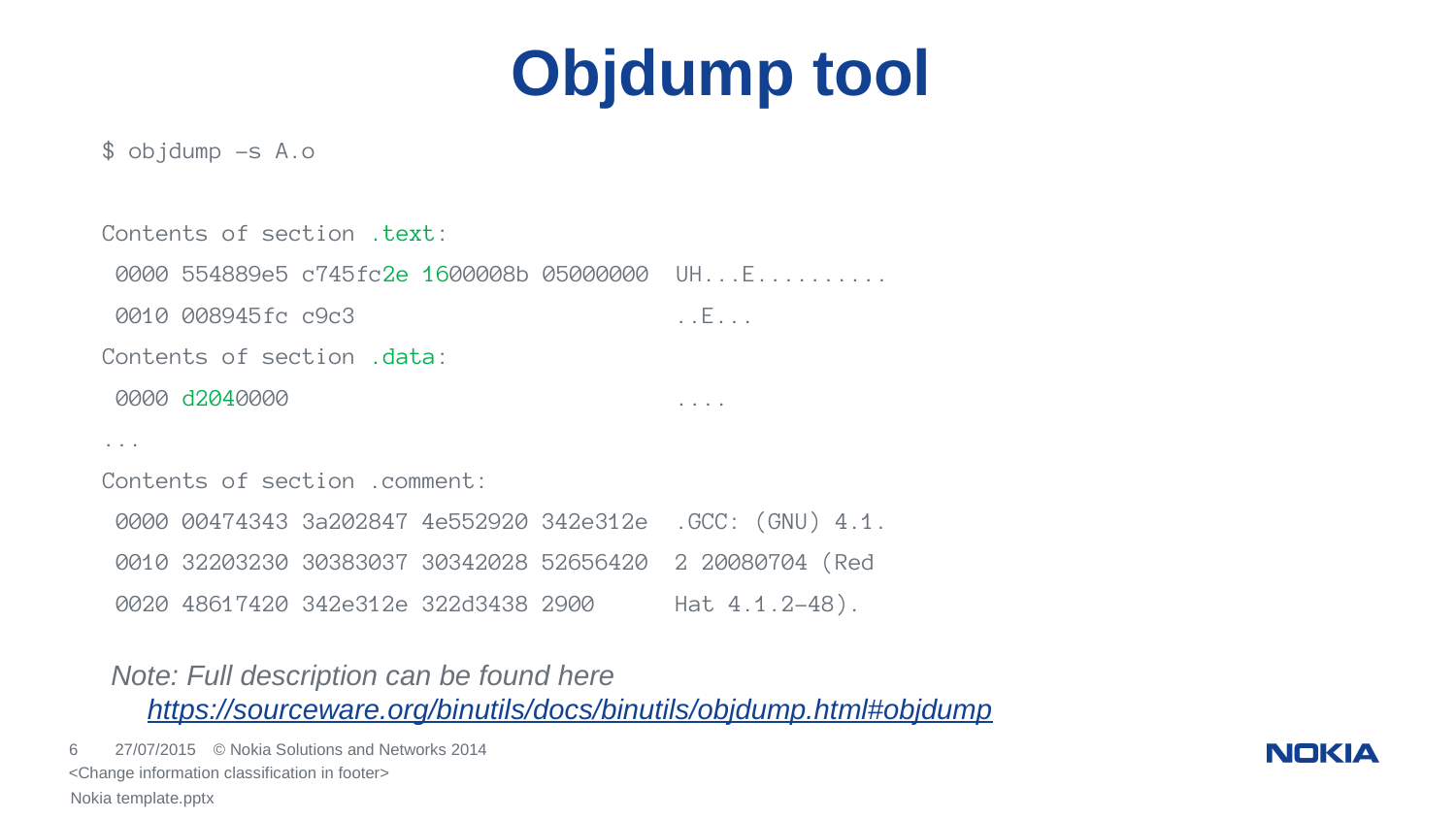

# Objdump tool
$ objdump -s A.o

Contents of section .text:
 0000 554889e5 c745fc2e 1600008b 05000000  UH...E..........
 0010 008945fc c9c3                        ..E...
Contents of section .data:
 0000 d2040000                             ....
...
Contents of section .comment:
 0000 00474343 3a202847 4e552920 342e312e  .GCC: (GNU) 4.1.
 0010 32203230 30383037 30342028 52656420  2 20080704 (Red
 0020 48617420 342e312e 322d3438 2900      Hat 4.1.2-48).

Note: Full description can be found here https://sourceware.org/binutils/docs/binutils/objdump.html#objdump
<Change information classification in footer>